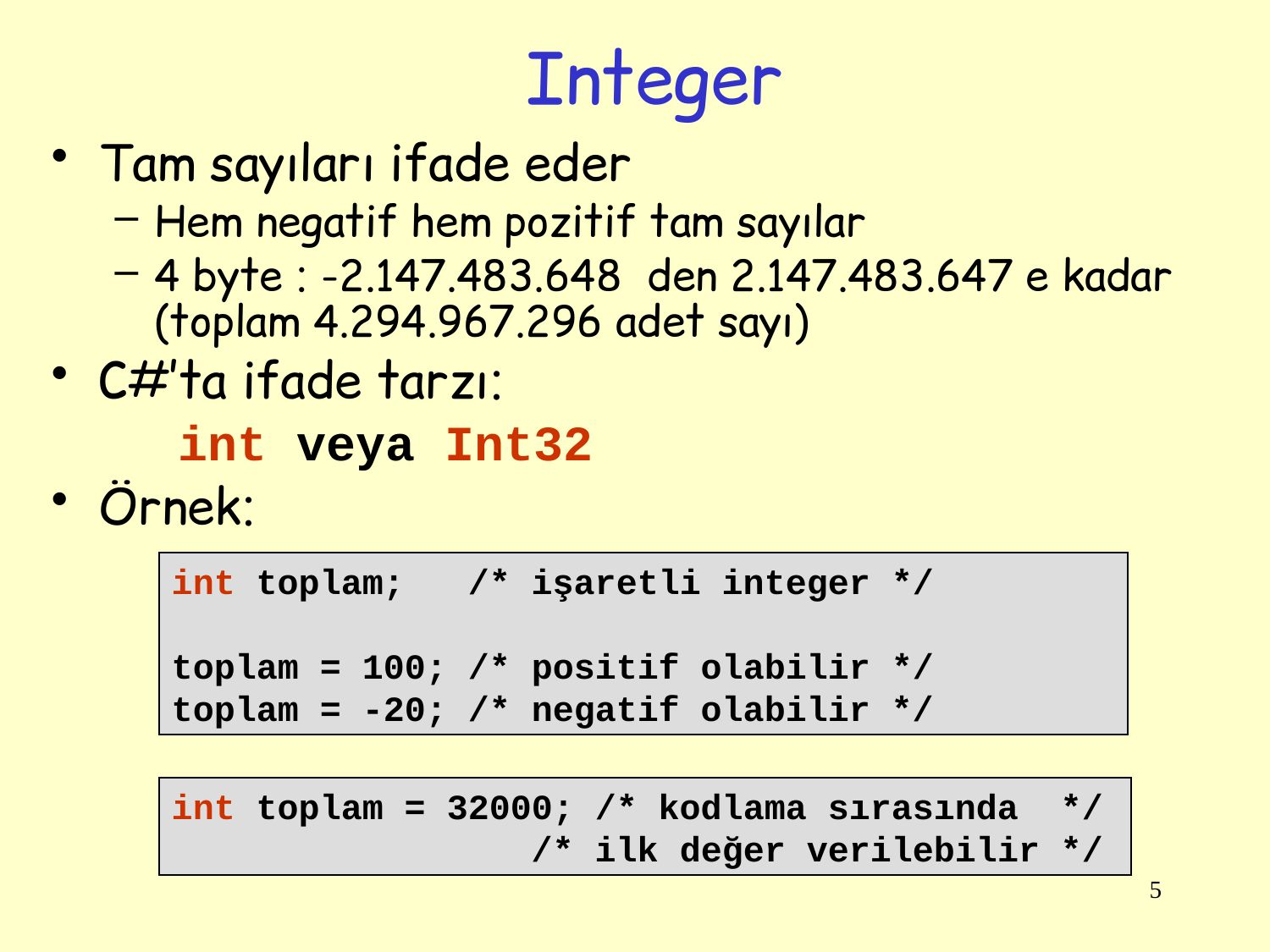

# Integer
Tam sayıları ifade eder
Hem negatif hem pozitif tam sayılar
4 byte : -2.147.483.648  den 2.147.483.647 e kadar (toplam 4.294.967.296 adet sayı)
C#’ta ifade tarzı:
int veya Int32
Örnek:
int toplam;   /* işaretli integer */

toplam = 100; /* positif olabilir */
toplam = -20; /* negatif olabilir */
int toplam = 32000; /* kodlama sırasında  */
                 /* ilk değer verilebilir */
5